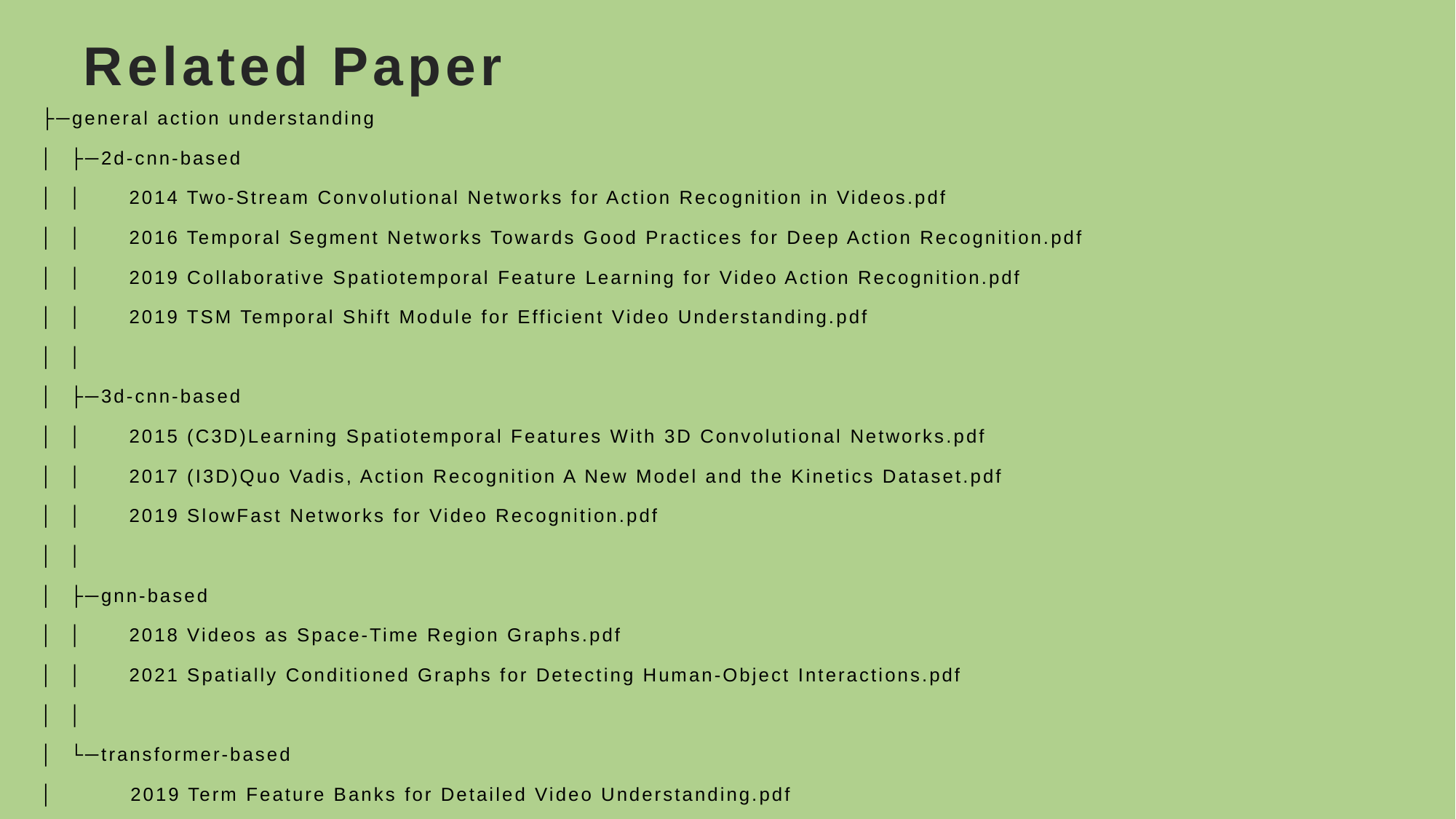

# Related Paper
    ├─general action understanding
    │  ├─2d-cnn-based
    │  │      2014 Two-Stream Convolutional Networks for Action Recognition in Videos.pdf
    │  │      2016 Temporal Segment Networks Towards Good Practices for Deep Action Recognition.pdf
    │  │      2019 Collaborative Spatiotemporal Feature Learning for Video Action Recognition.pdf
    │  │      2019 TSM Temporal Shift Module for Efficient Video Understanding.pdf
    │  │
    │  ├─3d-cnn-based
    │  │      2015 (C3D)Learning Spatiotemporal Features With 3D Convolutional Networks.pdf
    │  │      2017 (I3D)Quo Vadis, Action Recognition A New Model and the Kinetics Dataset.pdf
    │  │      2019 SlowFast Networks for Video Recognition.pdf
    │  │
    │  ├─gnn-based
    │  │      2018 Videos as Space-Time Region Graphs.pdf
    │  │      2021 Spatially Conditioned Graphs for Detecting Human-Object Interactions.pdf
    │  │
    │  └─transformer-based
    │          2019 Term Feature Banks for Detailed Video Understanding.pdf